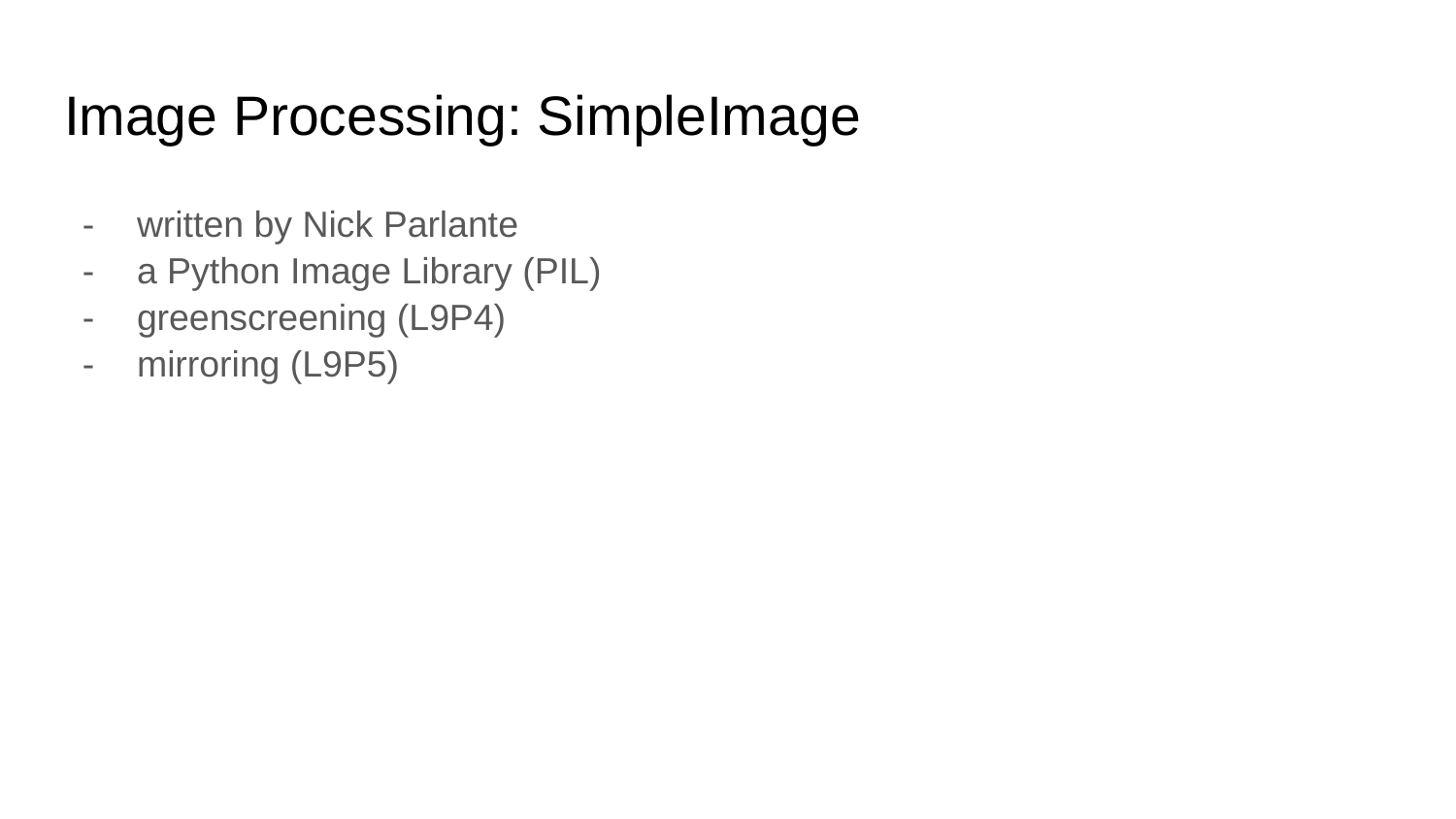

# Image Processing: SimpleImage
written by Nick Parlante
a Python Image Library (PIL)
greenscreening (L9P4)
mirroring (L9P5)